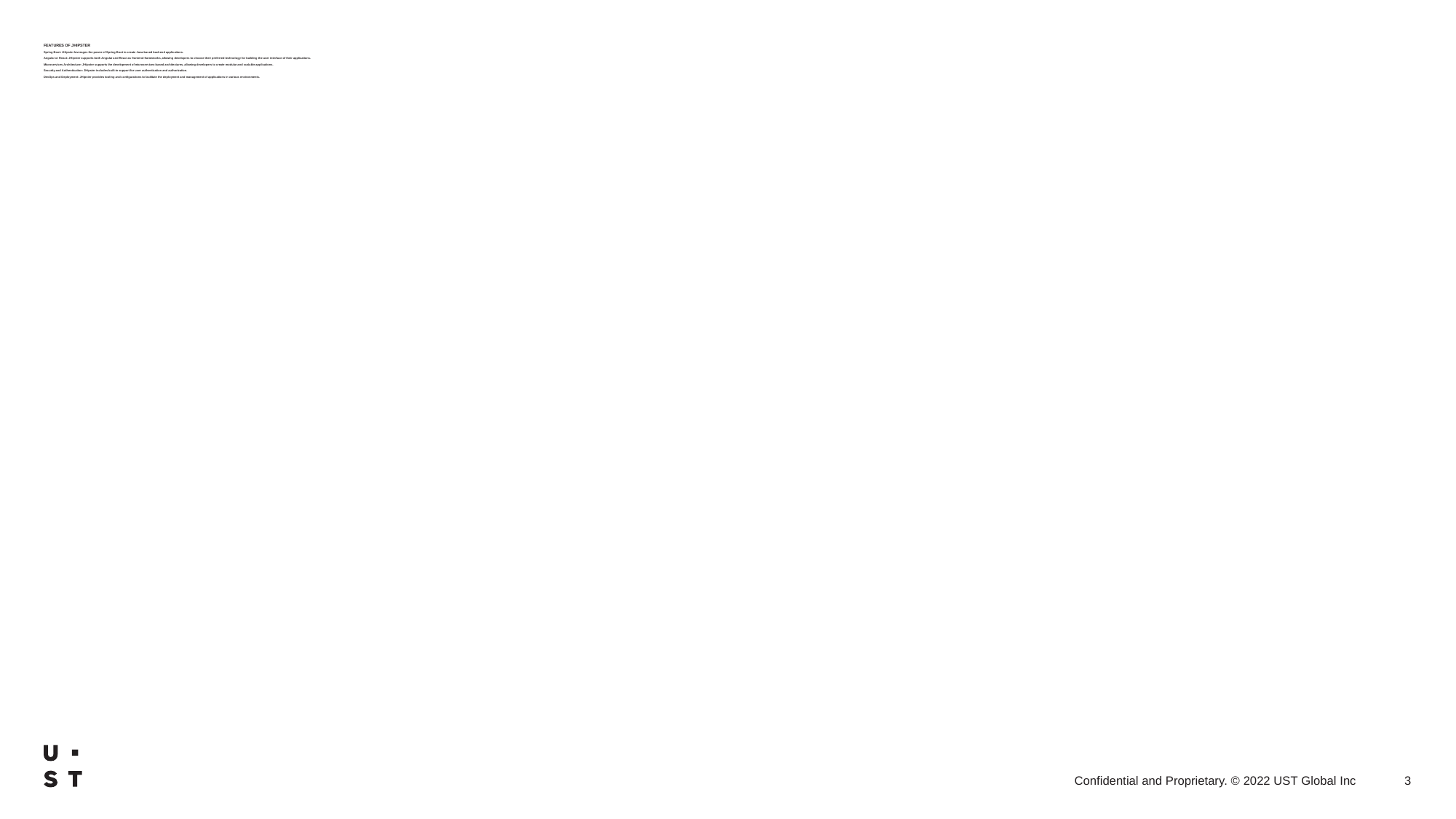

# FEATURES OF JHIPSTER Spring Boot: JHipster leverages the power of Spring Boot to create Java-based backend applications. Angular or React: JHipster supports both Angular and React as frontend frameworks, allowing developers to choose their preferred technology for building the user interface of their applications.
Microservices Architecture: JHipster supports the development of microservices-based architectures, allowing developers to create modular and scalable applications.
Security and Authentication: JHipster includes built-in support for user authentication and authorization.
DevOps and Deployment: JHipster provides tooling and configurations to facilitate the deployment and management of applications in various environments.